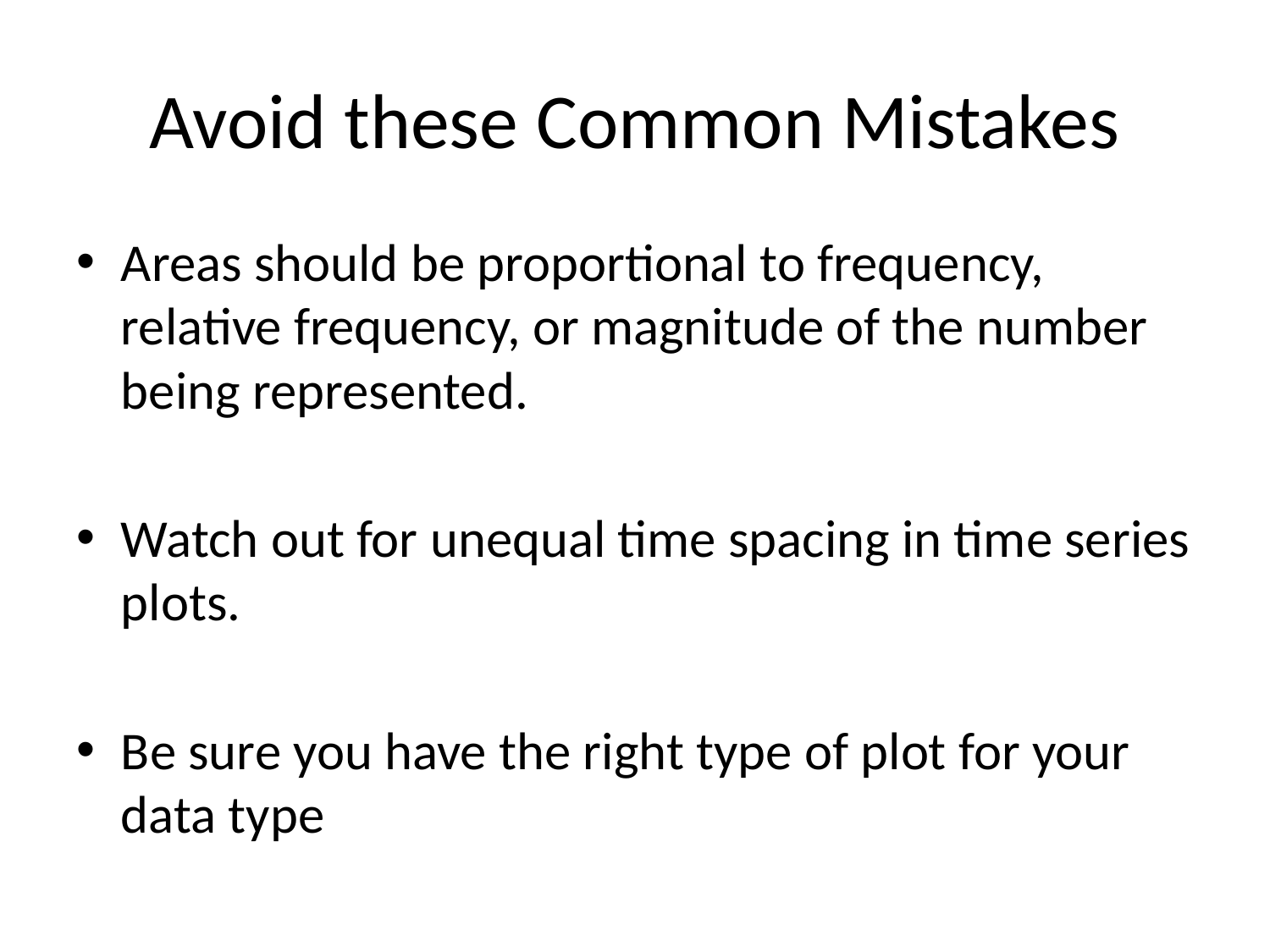

# Avoid these Common Mistakes
Areas should be proportional to frequency, relative frequency, or magnitude of the number being represented.

Watch out for unequal time spacing in time series plots.

Be sure you have the right type of plot for your data type